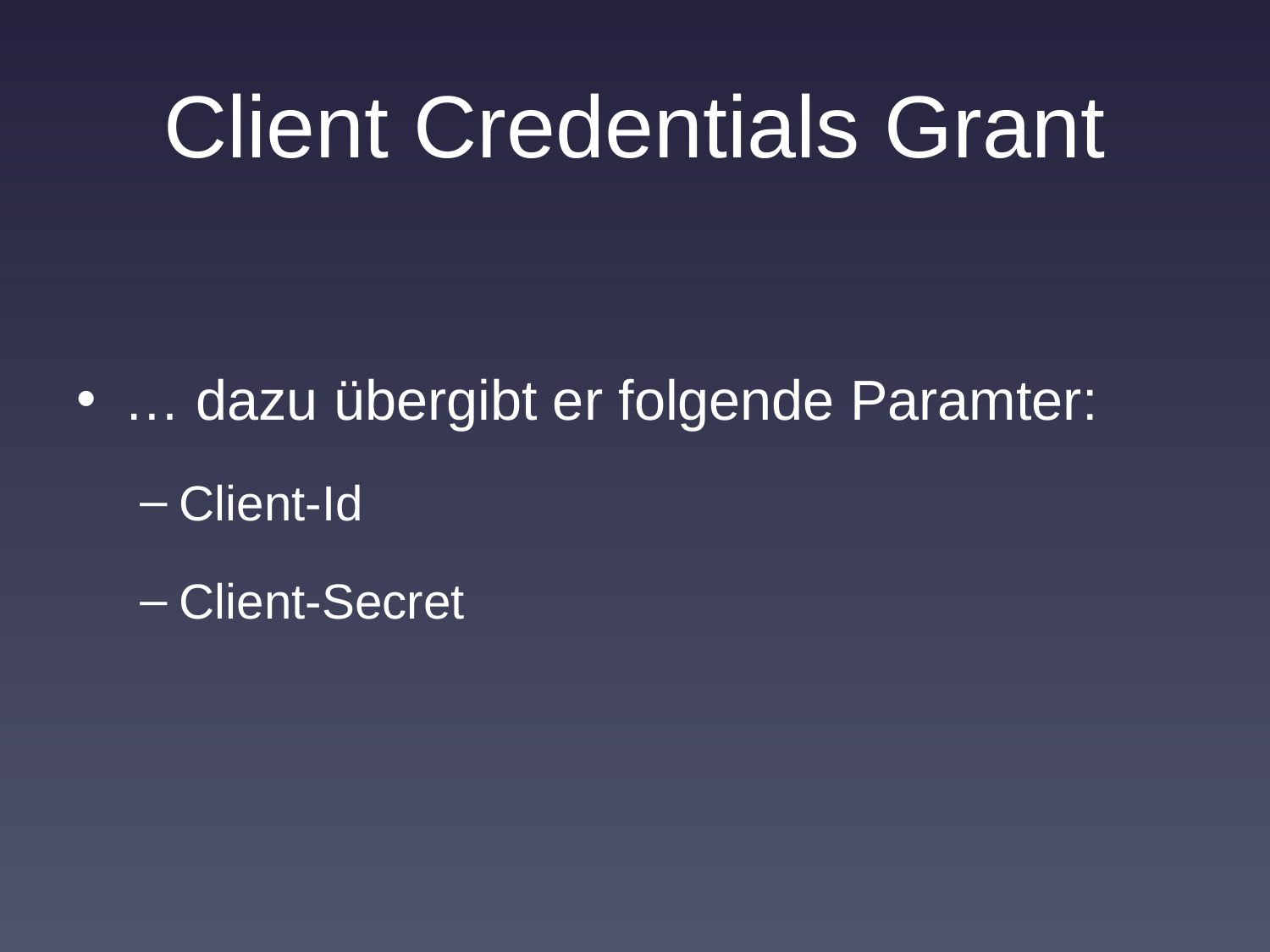

# Client Credentials Grant
… dazu übergibt er folgende Paramter:
Client-Id
Client-Secret